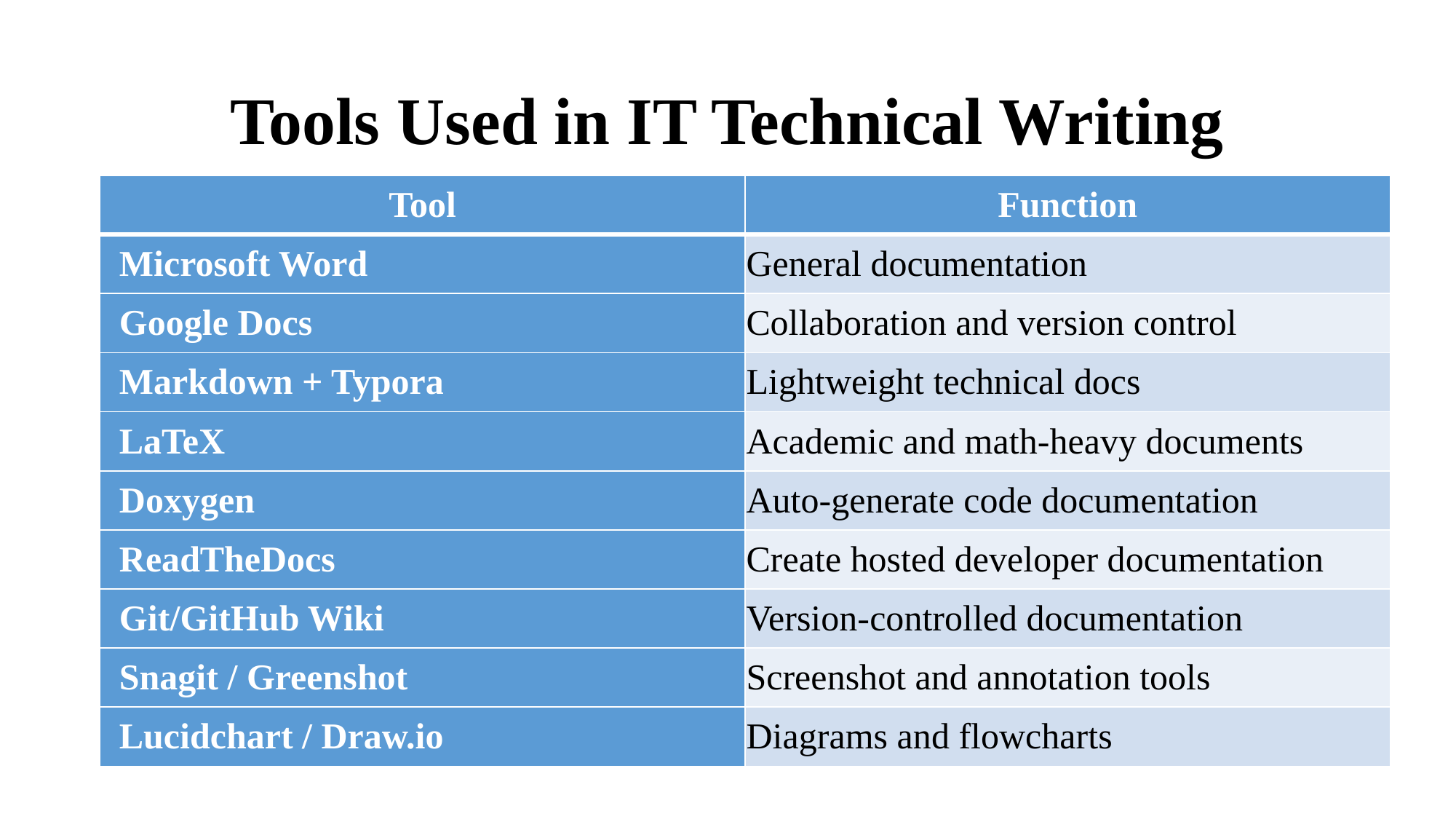

# Tools Used in IT Technical Writing
| Tool | Function |
| --- | --- |
| Microsoft Word | General documentation |
| Google Docs | Collaboration and version control |
| Markdown + Typora | Lightweight technical docs |
| LaTeX | Academic and math-heavy documents |
| Doxygen | Auto-generate code documentation |
| ReadTheDocs | Create hosted developer documentation |
| Git/GitHub Wiki | Version-controlled documentation |
| Snagit / Greenshot | Screenshot and annotation tools |
| Lucidchart / Draw.io | Diagrams and flowcharts |